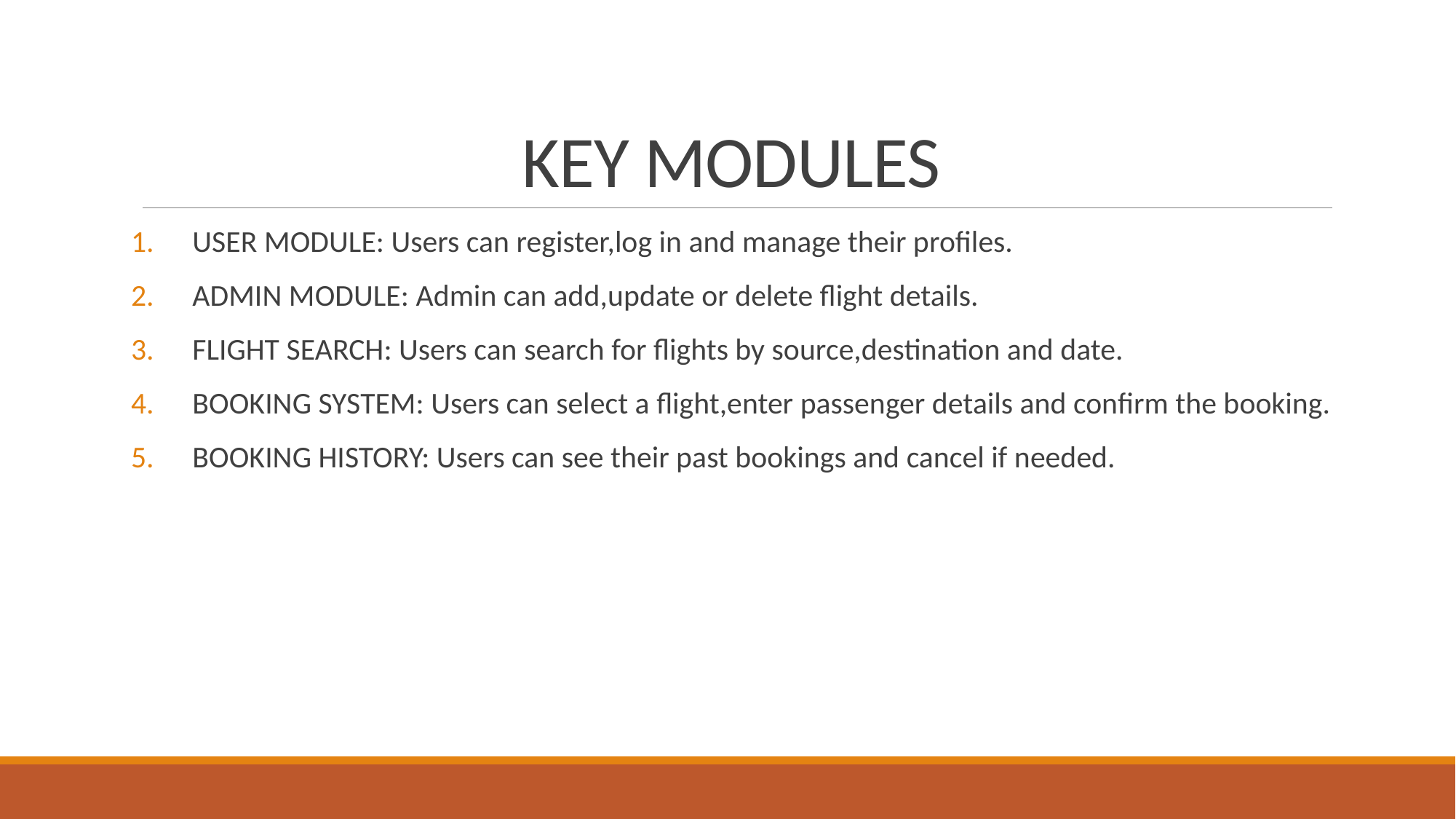

# KEY MODULES
USER MODULE: Users can register,log in and manage their profiles.
ADMIN MODULE: Admin can add,update or delete flight details.
FLIGHT SEARCH: Users can search for flights by source,destination and date.
BOOKING SYSTEM: Users can select a flight,enter passenger details and confirm the booking.
BOOKING HISTORY: Users can see their past bookings and cancel if needed.